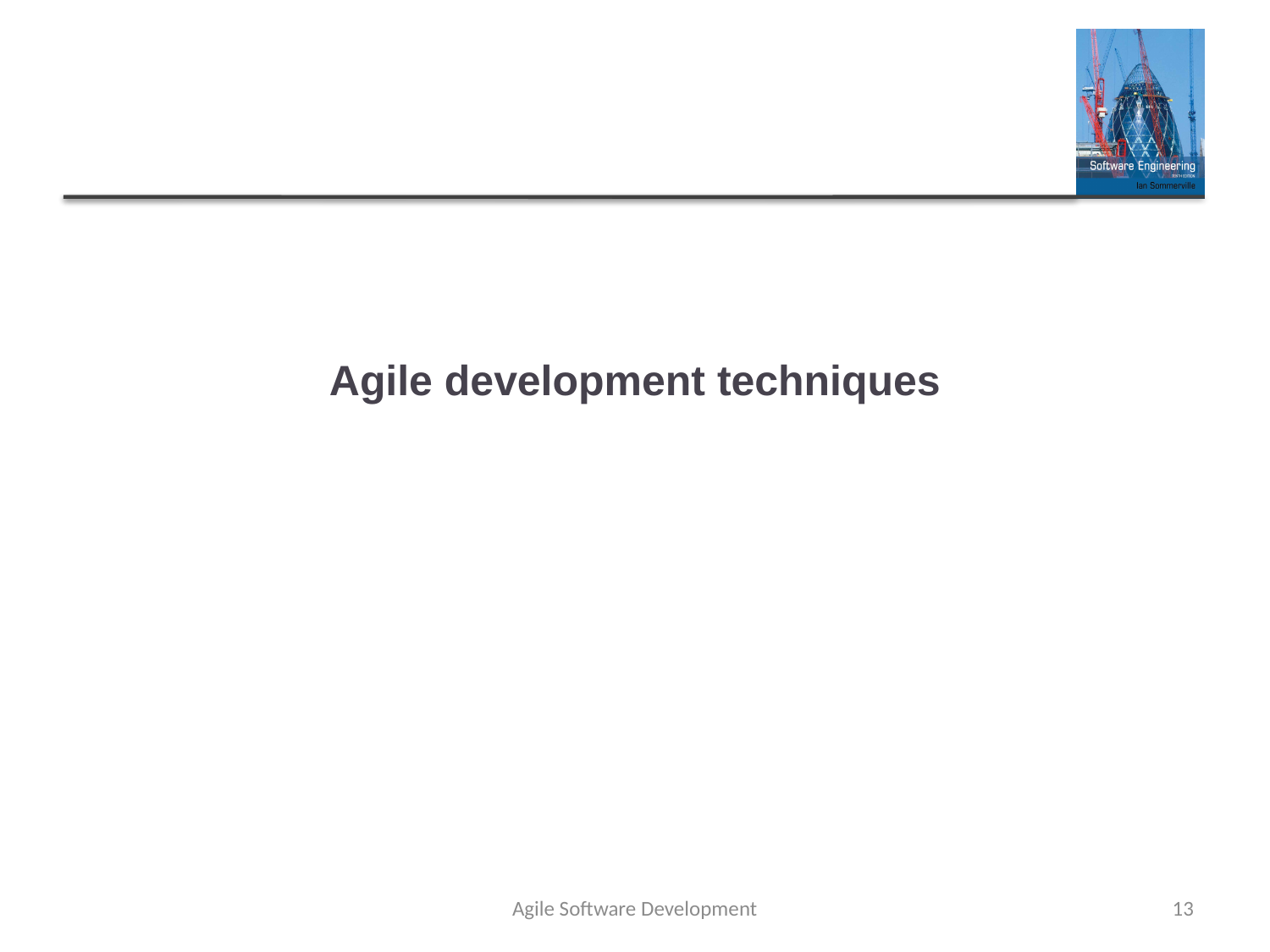

# Agile development techniques
Agile Software Development
13